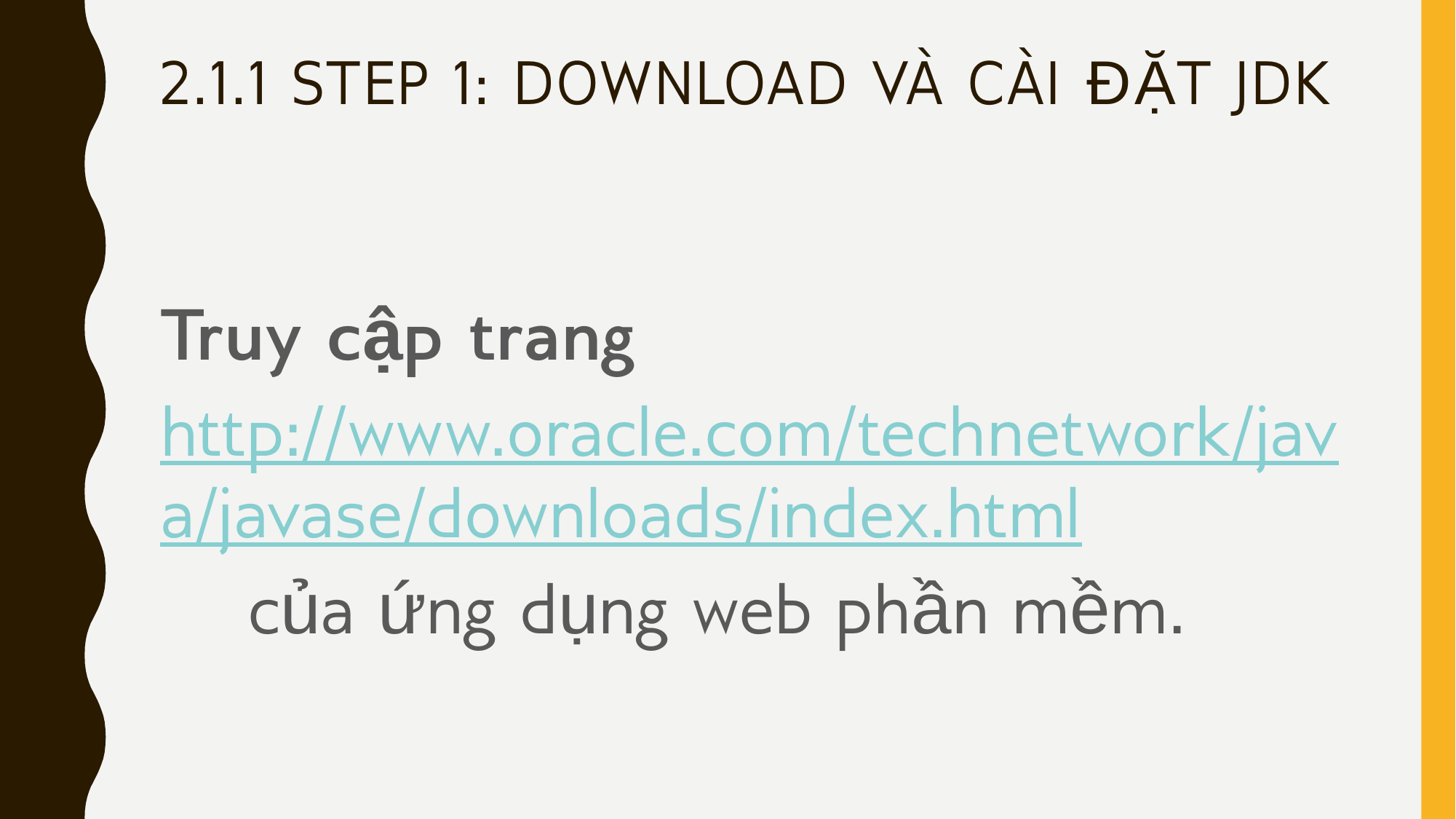

# 2.1.1 Step 1: Download và cài đặt JDK
Truy cập trang http://www.oracle.com/technetwork/java/javase/downloads/index.html    của ứng dụng web phần mềm.